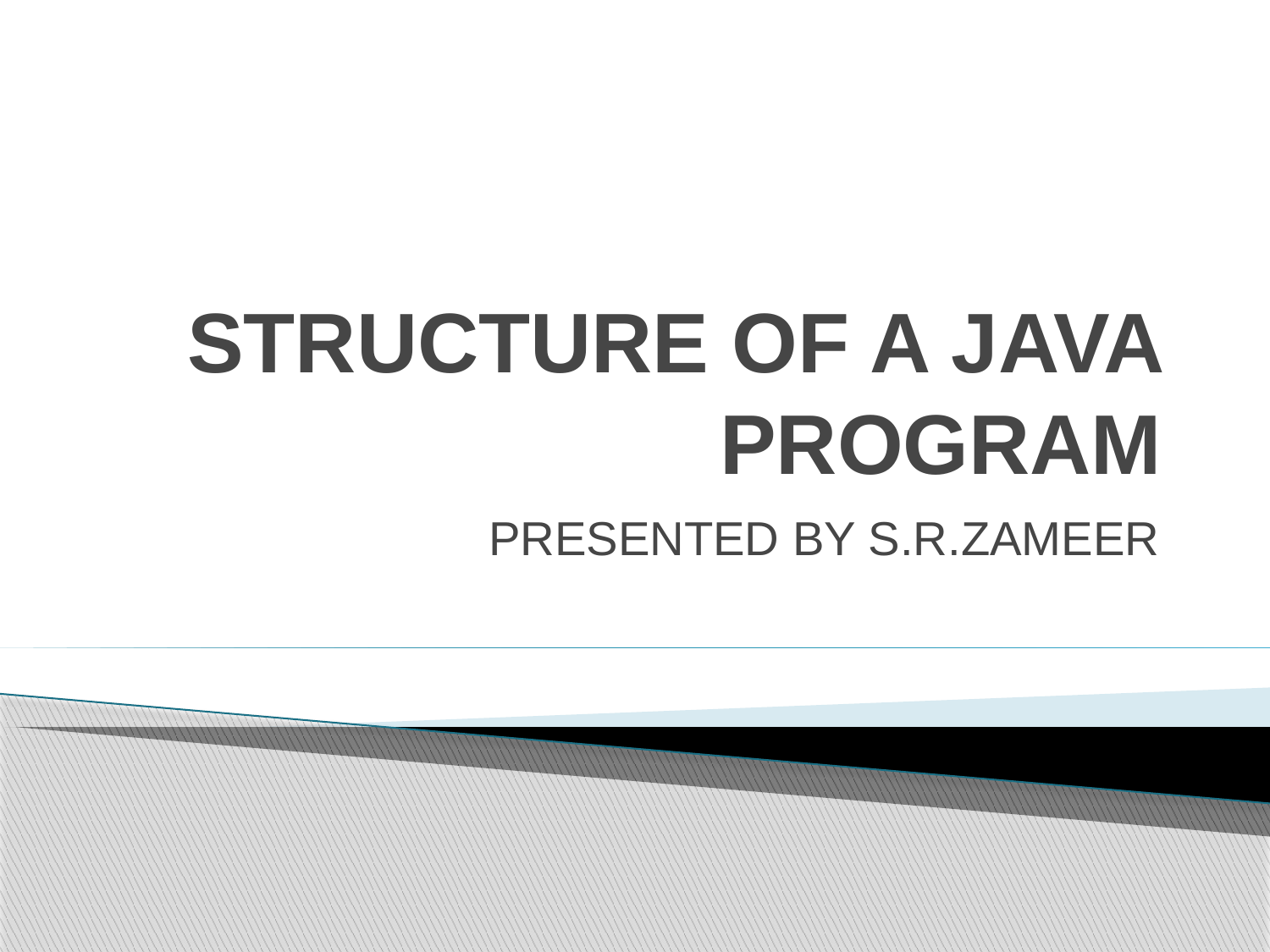

# STRUCTURE OF A JAVA PROGRAM
PRESENTED BY S.R.ZAMEER